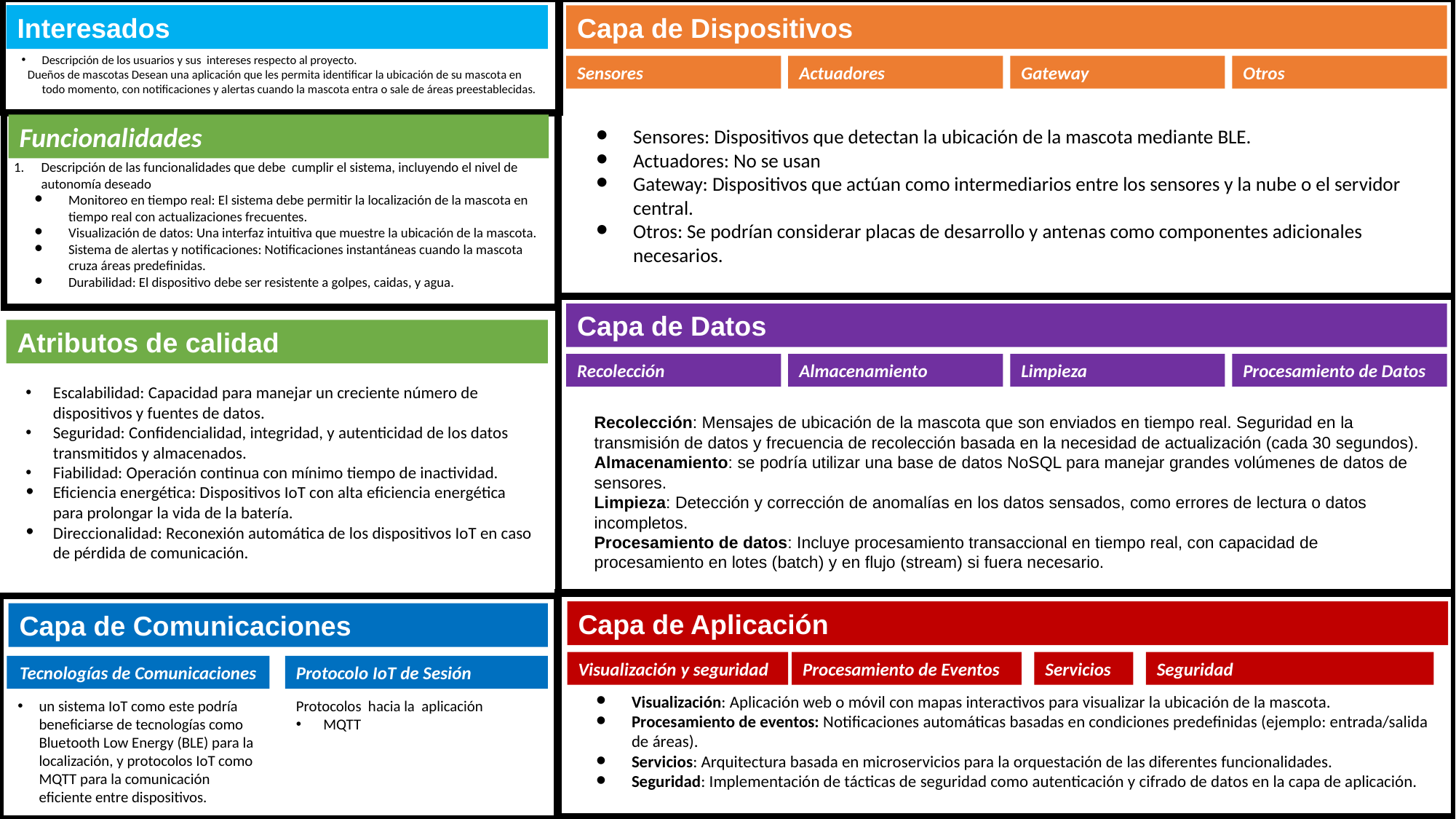

Interesados
Capa de Dispositivos
Descripción de los usuarios y sus  intereses respecto al proyecto.
Dueños de mascotas Desean una aplicación que les permita identificar la ubicación de su mascota en todo momento, con notificaciones y alertas cuando la mascota entra o sale de áreas preestablecidas.

Sensores
Actuadores
Gateway
Otros

Sensores: Dispositivos que detectan la ubicación de la mascota mediante BLE.
Actuadores: No se usan
Gateway: Dispositivos que actúan como intermediarios entre los sensores y la nube o el servidor central.
Otros: Se podrían considerar placas de desarrollo y antenas como componentes adicionales necesarios.

Funcionalidades
Descripción de las funcionalidades que debe  cumplir el sistema, incluyendo el nivel de  autonomía deseado
Monitoreo en tiempo real: El sistema debe permitir la localización de la mascota en tiempo real con actualizaciones frecuentes.
Visualización de datos: Una interfaz intuitiva que muestre la ubicación de la mascota.
Sistema de alertas y notificaciones: Notificaciones instantáneas cuando la mascota cruza áreas predefinidas.
Durabilidad: El dispositivo debe ser resistente a golpes, caidas, y agua.

Capa de Datos
Atributos de calidad
Recolección
Almacenamiento
Limpieza
Procesamiento de Datos
Escalabilidad: Capacidad para manejar un creciente número de dispositivos y fuentes de datos.
Seguridad: Confidencialidad, integridad, y autenticidad de los datos transmitidos y almacenados.
Fiabilidad: Operación continua con mínimo tiempo de inactividad.
Eficiencia energética: Dispositivos IoT con alta eficiencia energética para prolongar la vida de la batería.
Direccionalidad: Reconexión automática de los dispositivos IoT en caso de pérdida de comunicación.

Recolección: Mensajes de ubicación de la mascota que son enviados en tiempo real. Seguridad en la transmisión de datos y frecuencia de recolección basada en la necesidad de actualización (cada 30 segundos).
Almacenamiento: se podría utilizar una base de datos NoSQL para manejar grandes volúmenes de datos de sensores.
Limpieza: Detección y corrección de anomalías en los datos sensados, como errores de lectura o datos incompletos.
Procesamiento de datos: Incluye procesamiento transaccional en tiempo real, con capacidad de procesamiento en lotes (batch) y en flujo (stream) si fuera necesario.

Capa de Aplicación
Capa de Comunicaciones
Seguridad
Visualización y seguridad
Procesamiento de Eventos
Servicios
Tecnologías de Comunicaciones
Protocolo IoT de Sesión
Visualización: Aplicación web o móvil con mapas interactivos para visualizar la ubicación de la mascota.
Procesamiento de eventos: Notificaciones automáticas basadas en condiciones predefinidas (ejemplo: entrada/salida de áreas).
Servicios: Arquitectura basada en microservicios para la orquestación de las diferentes funcionalidades.
Seguridad: Implementación de tácticas de seguridad como autenticación y cifrado de datos en la capa de aplicación.

un sistema IoT como este podría beneficiarse de tecnologías como Bluetooth Low Energy (BLE) para la localización, y protocolos IoT como MQTT para la comunicación eficiente entre dispositivos.
Protocolos  hacia la  aplicación
MQTT